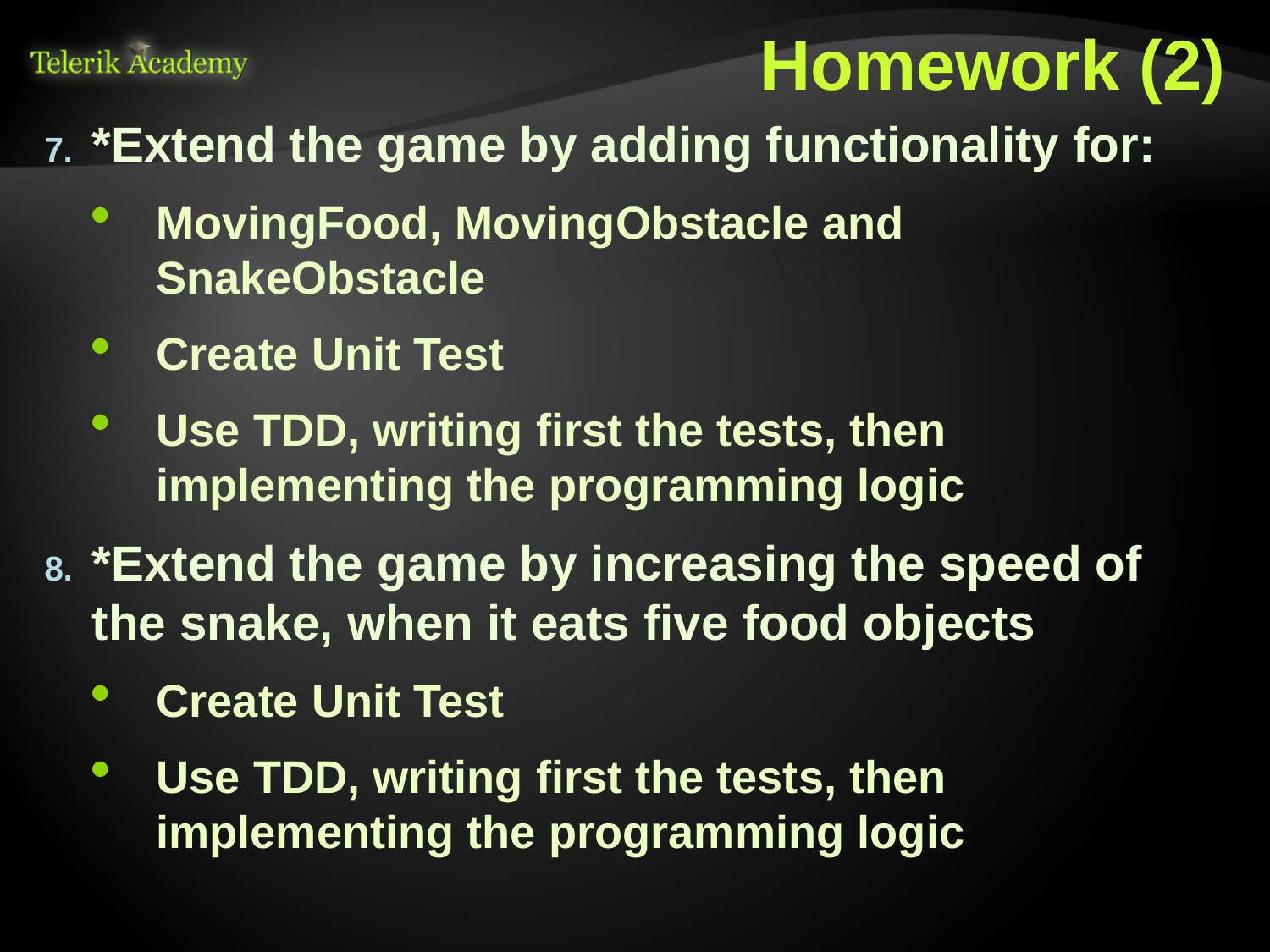

# Homework (2)
*Extend the game by adding functionality for:
MovingFood, MovingObstacle and SnakeObstacle
Create Unit Test
Use TDD, writing first the tests, then implementing the programming logic
*Extend the game by increasing the speed of the snake, when it eats five food objects
Create Unit Test
Use TDD, writing first the tests, then implementing the programming logic